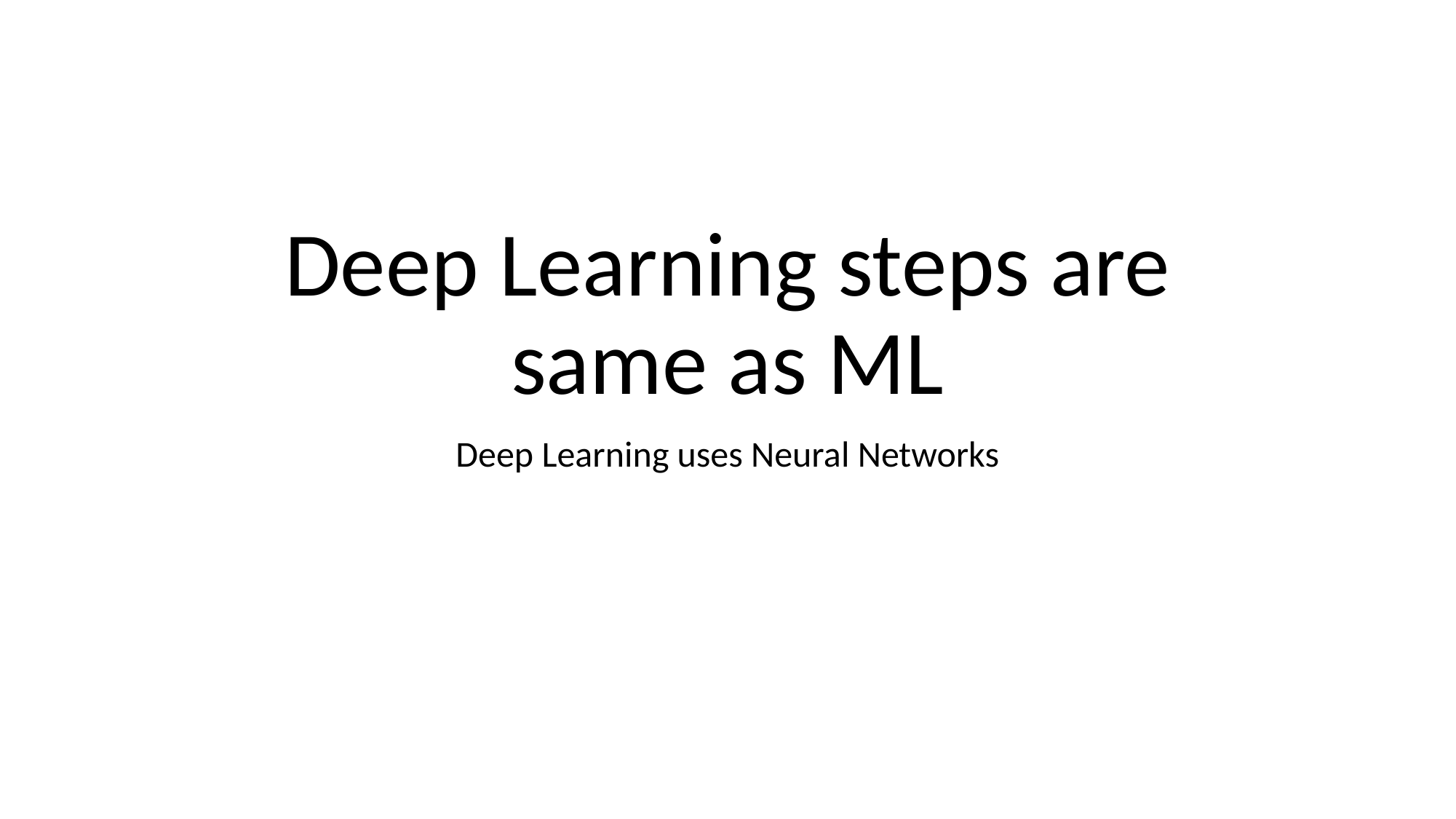

# Deep Learning steps are same as ML
Deep Learning uses Neural Networks